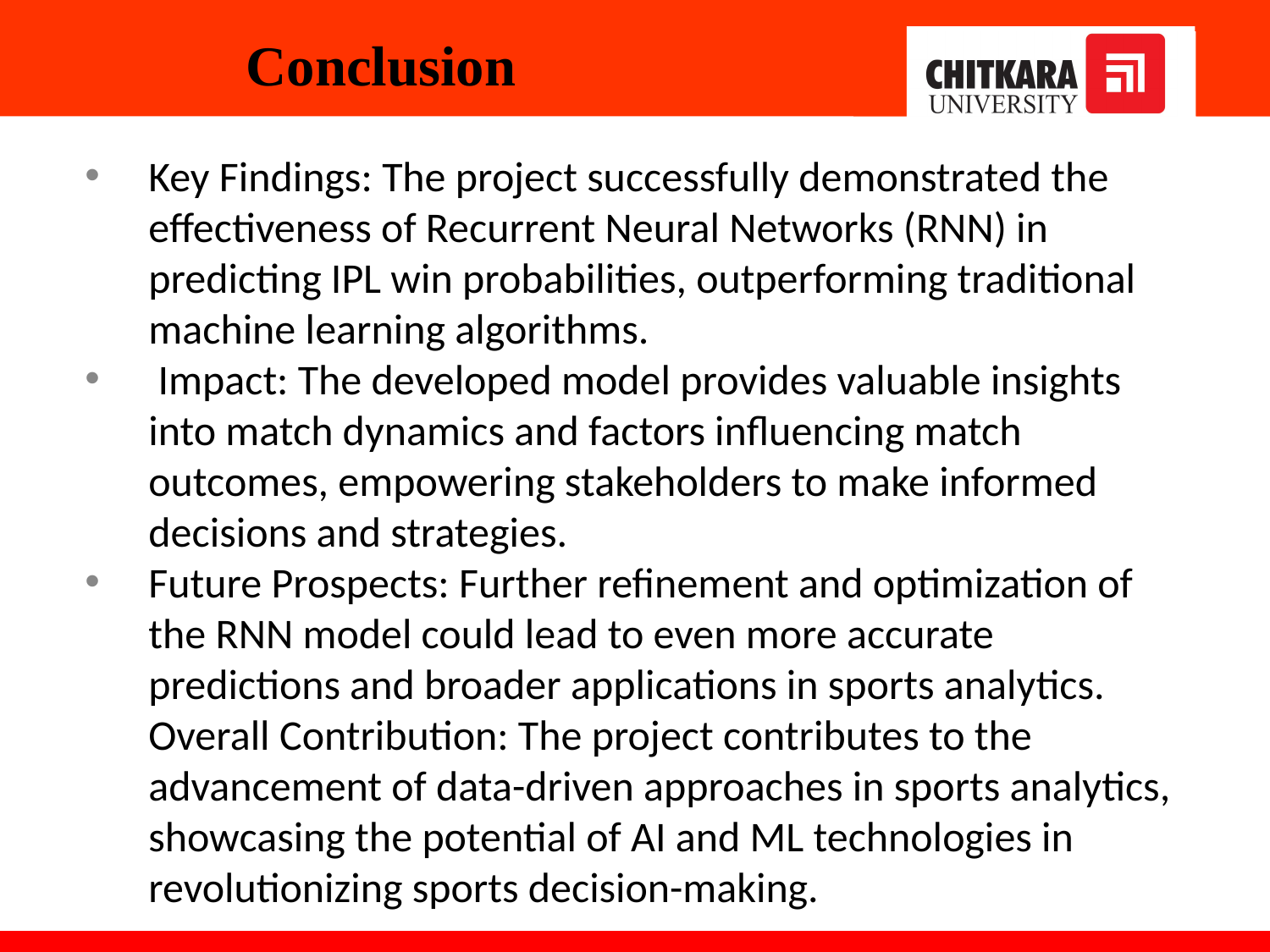

# Conclusion
Key Findings: The project successfully demonstrated the effectiveness of Recurrent Neural Networks (RNN) in predicting IPL win probabilities, outperforming traditional machine learning algorithms.
 Impact: The developed model provides valuable insights into match dynamics and factors influencing match outcomes, empowering stakeholders to make informed decisions and strategies.
Future Prospects: Further refinement and optimization of the RNN model could lead to even more accurate predictions and broader applications in sports analytics. Overall Contribution: The project contributes to the advancement of data-driven approaches in sports analytics, showcasing the potential of AI and ML technologies in revolutionizing sports decision-making.